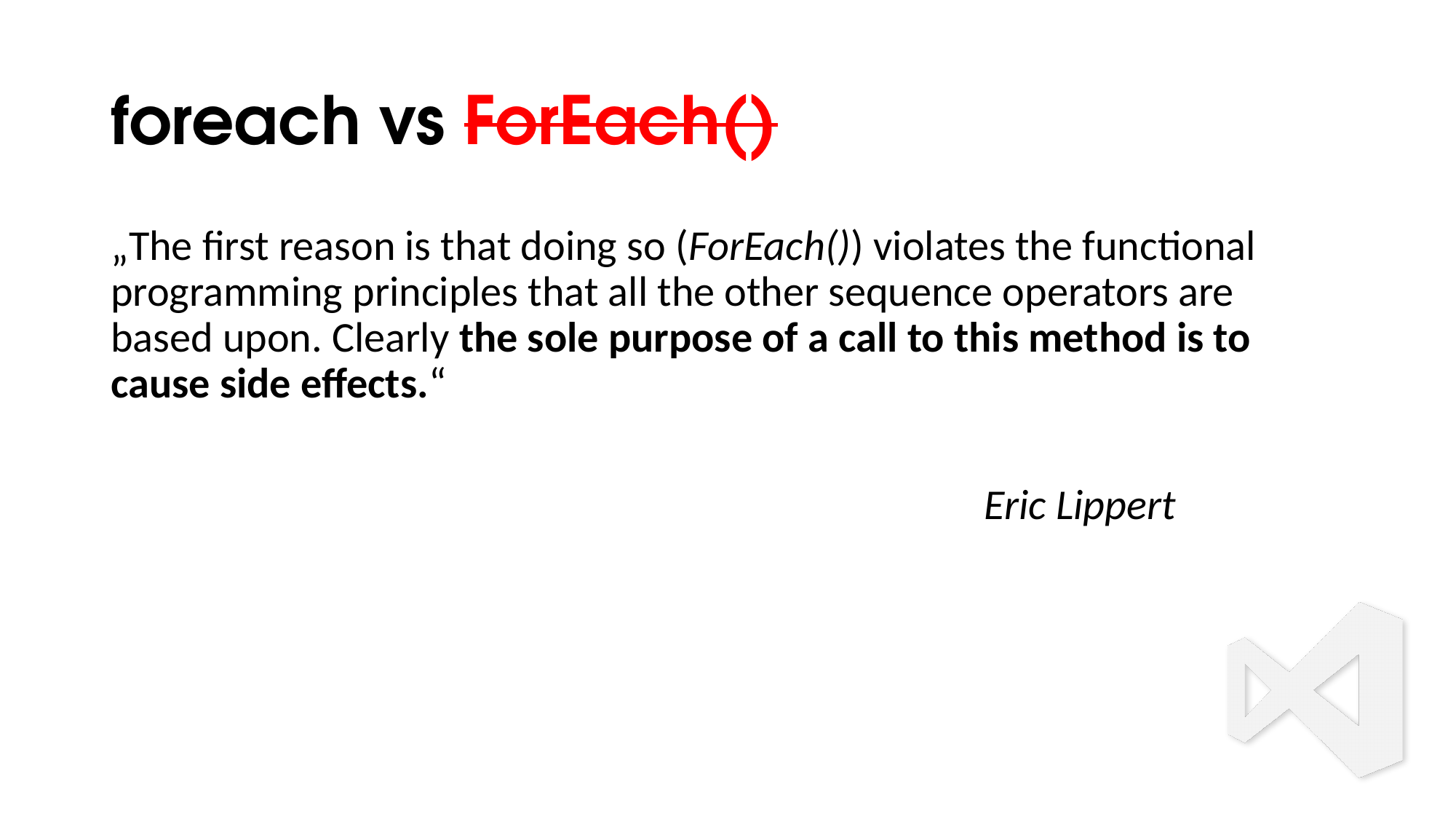

# foreach vs ForEach()
„The first reason is that doing so (ForEach()) violates the functional programming principles that all the other sequence operators are based upon. Clearly the sole purpose of a call to this method is to cause side effects.“

								Eric Lippert